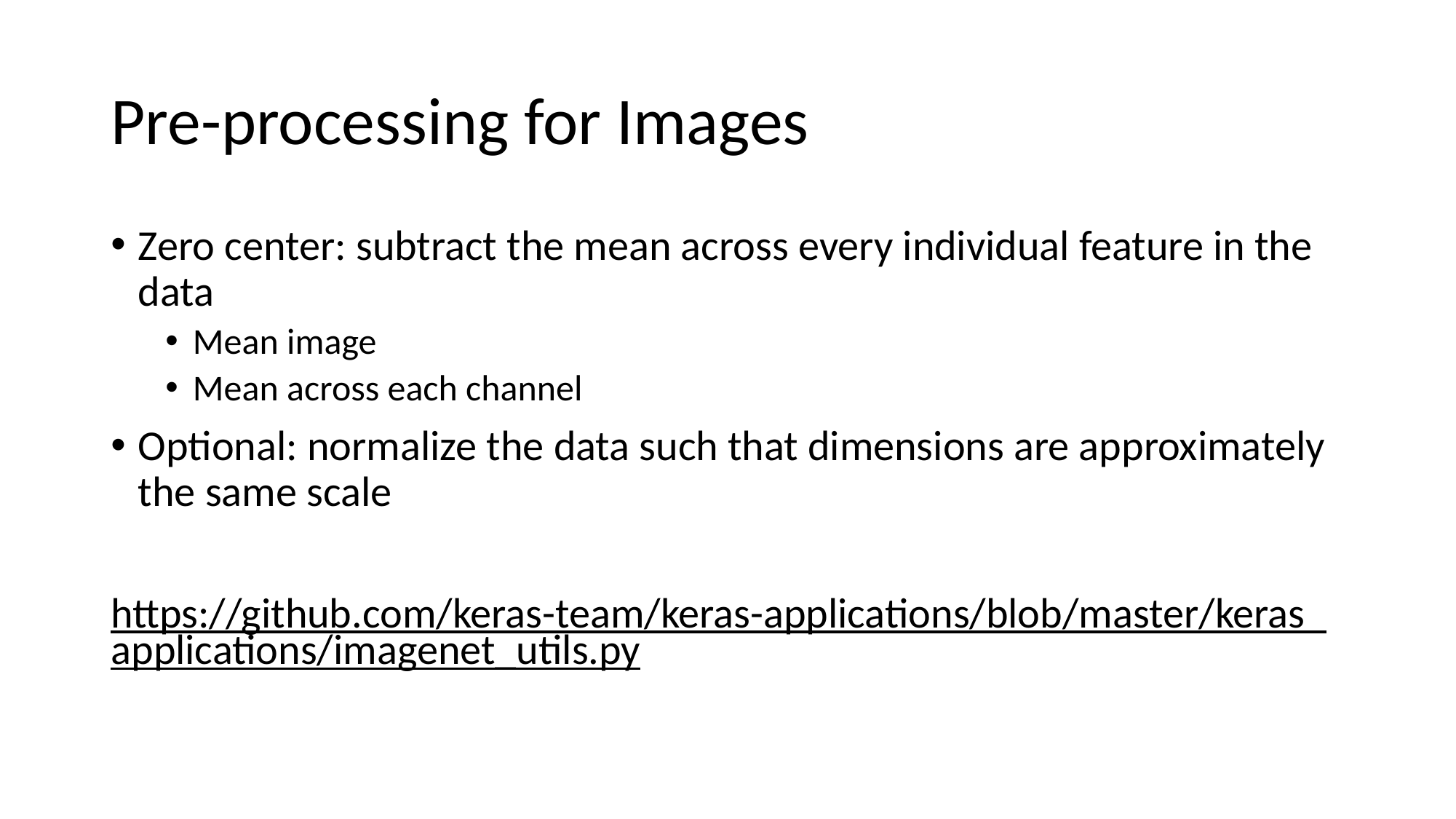

# Pre-processing for Images
Zero center: subtract the mean across every individual feature in the data
Mean image
Mean across each channel
Optional: normalize the data such that dimensions are approximately the same scale

https://github.com/keras-team/keras-applications/blob/master/keras_applications/imagenet_utils.py